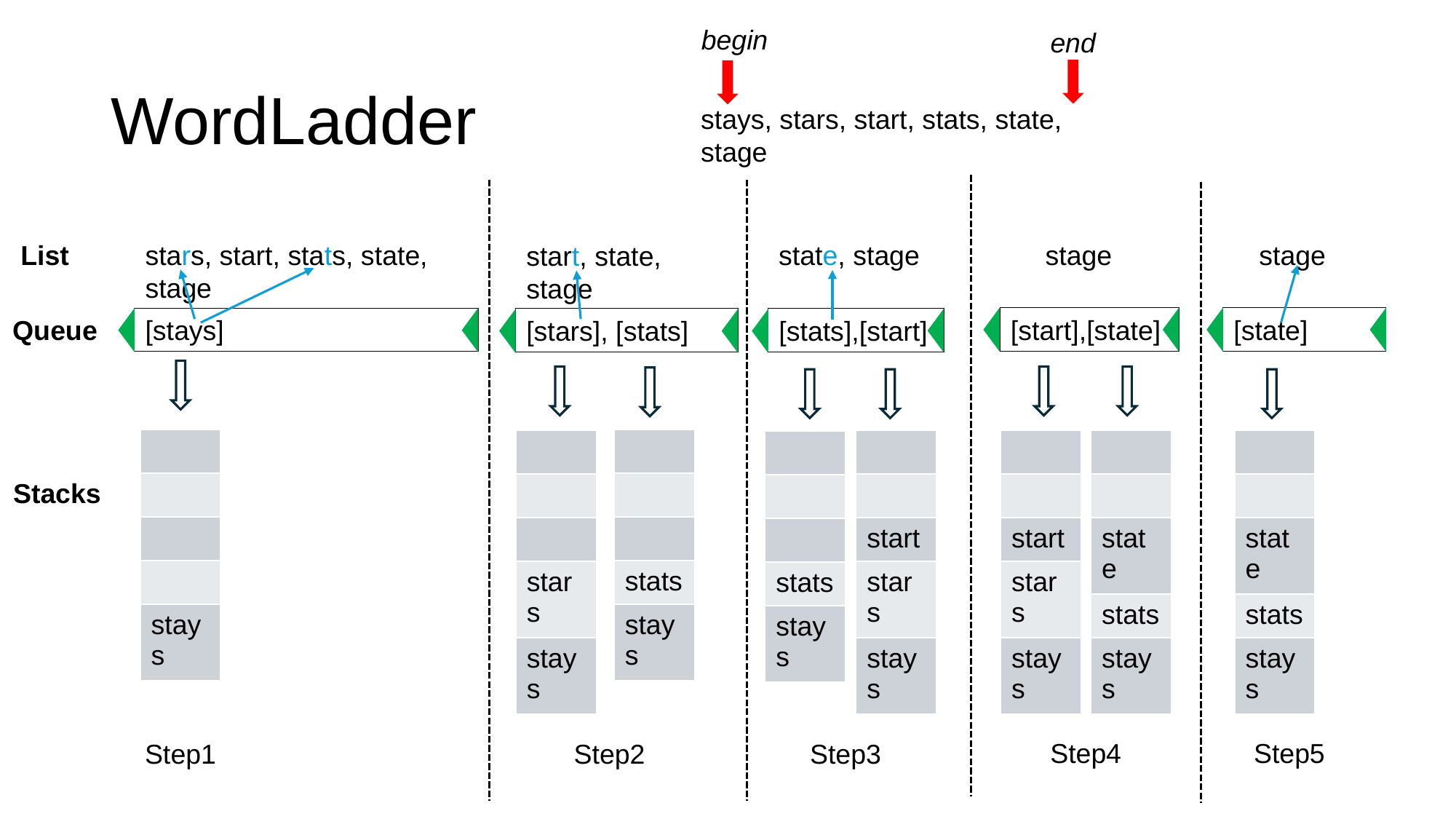

begin
end
# WordLadder

stays, stars, start, stats, state, stage
stage
stage
List
stars, start, stats, state, stage
state, stage
start, state, stage
[start],[state]
[state]
Queue
[stays]
[stats],[start]
[stars], [stats]

|  |
| --- |
|  |
|  |
|  |
| stays |
|  |
| --- |
|  |
|  |
| stats |
| stays |
|  |
| --- |
|  |
|  |
| stars |
| stays |
|  |
| --- |
|  |
| start |
| stars |
| stays |
|  |
| --- |
|  |
| start |
| stars |
| stays |
|  |
| --- |
|  |
| state |
| stats |
| stays |
|  |
| --- |
|  |
| state |
| stats |
| stays |
|  |
| --- |
|  |
|  |
| stats |
| stays |
Stacks
Step4
Step5
Step1
Step2
Step3